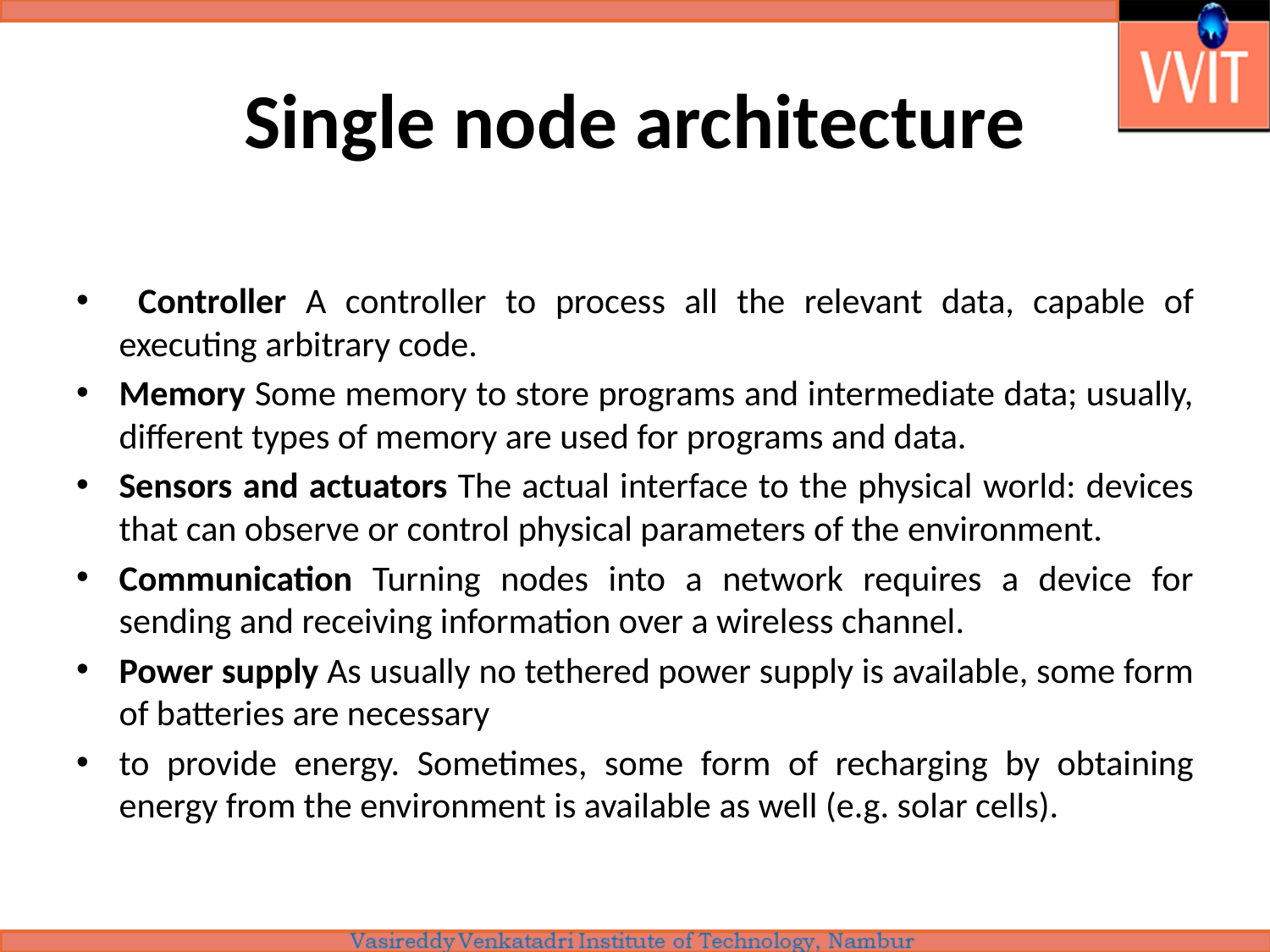

# Single node architecture

 Controller A controller to process all the relevant data, capable of executing arbitrary code.
Memory Some memory to store programs and intermediate data; usually, different types of memory are used for programs and data.
Sensors and actuators The actual interface to the physical world: devices that can observe or control physical parameters of the environment.
Communication Turning nodes into a network requires a device for sending and receiving information over a wireless channel.
Power supply As usually no tethered power supply is available, some form of batteries are necessary
to provide energy. Sometimes, some form of recharging by obtaining energy from the environment is available as well (e.g. solar cells).